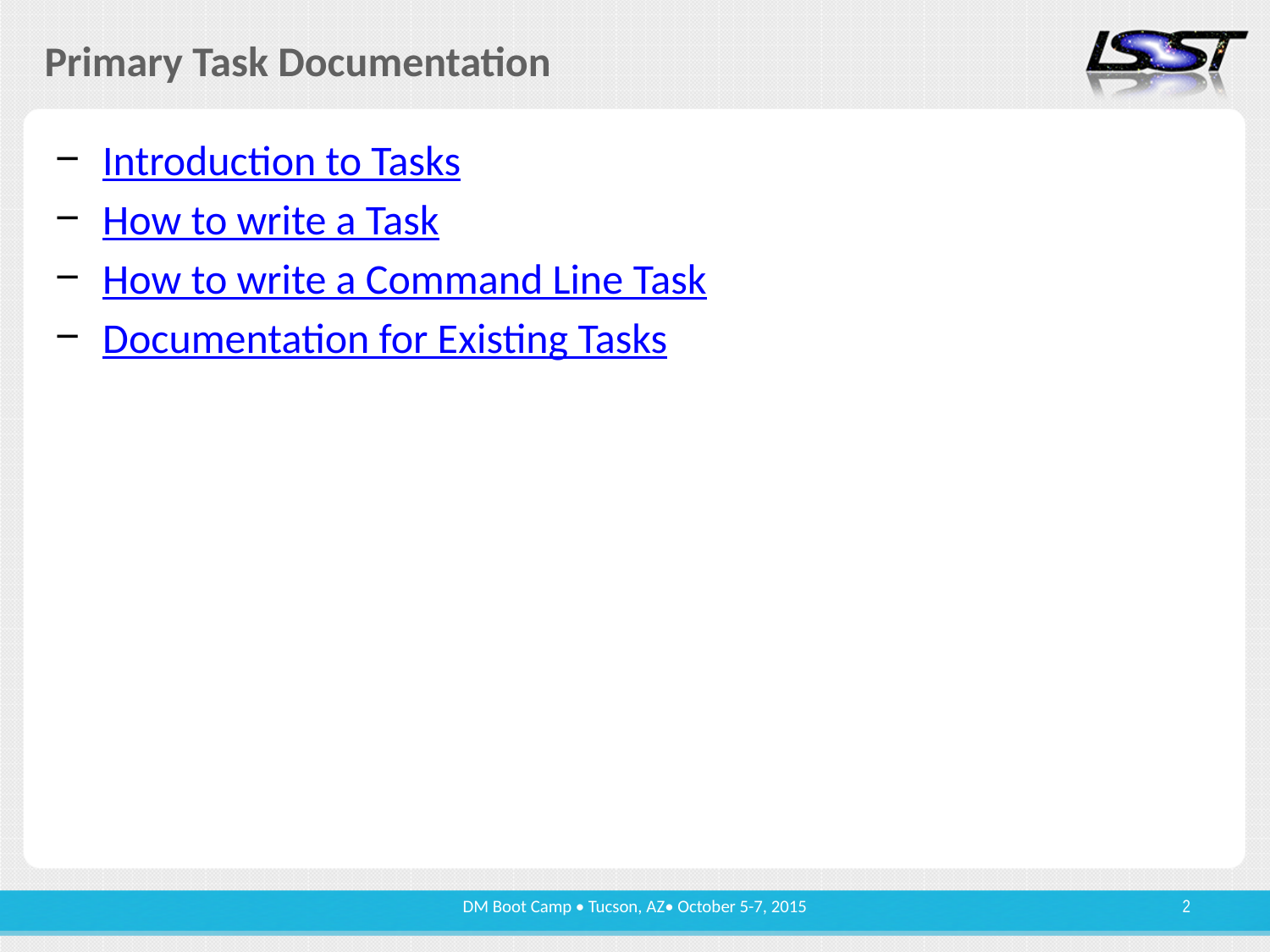

# Primary Task Documentation
Introduction to Tasks
How to write a Task
How to write a Command Line Task
Documentation for Existing Tasks